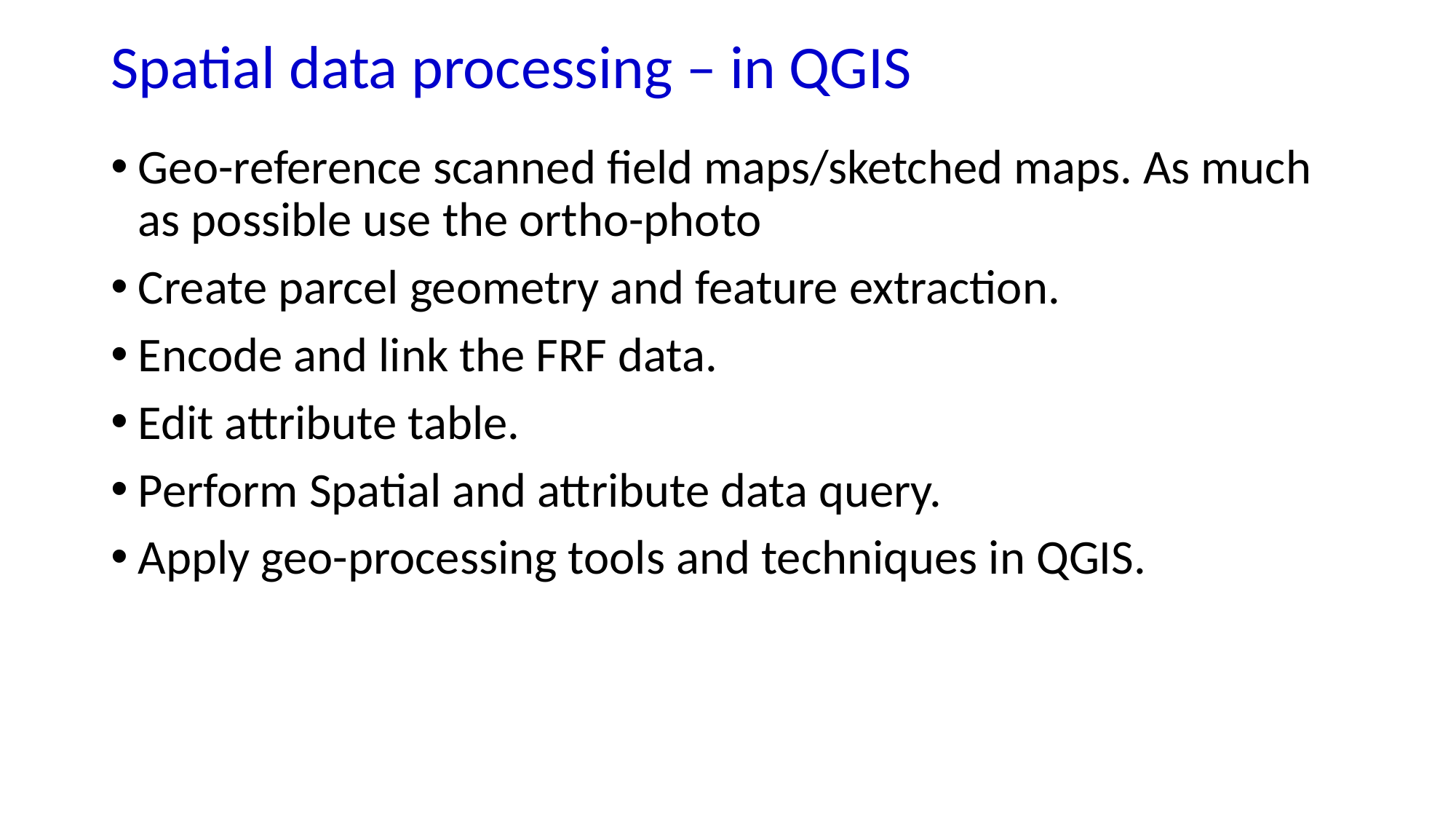

# Spatial data processing – in QGIS
Geo-reference scanned field maps/sketched maps. As much as possible use the ortho-photo
Create parcel geometry and feature extraction.
Encode and link the FRF data.
Edit attribute table.
Perform Spatial and attribute data query.
Apply geo-processing tools and techniques in QGIS.